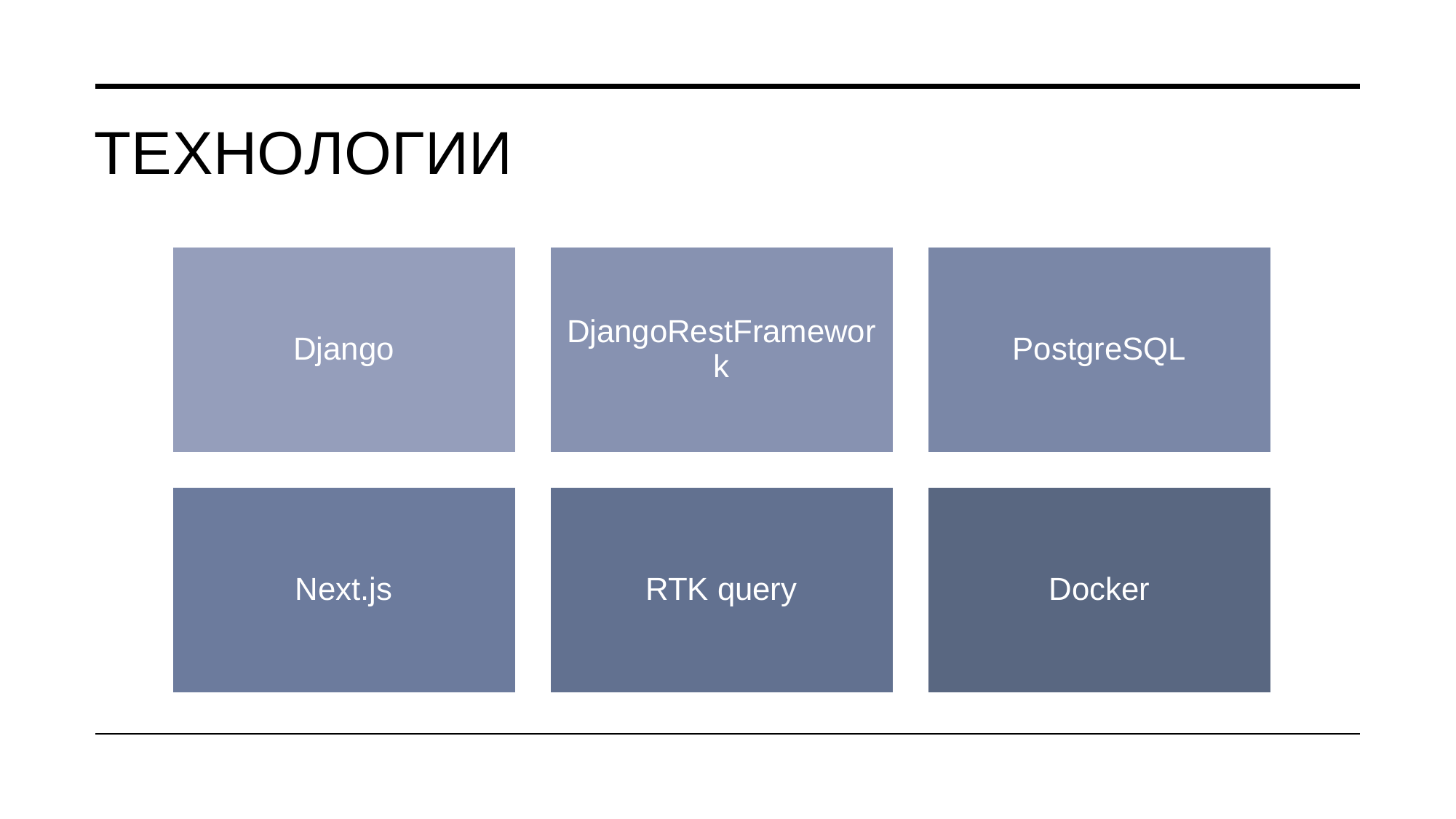

# технологии
Django
DjangoRestFramework
PostgreSQL
Next.js
RTK query
Docker